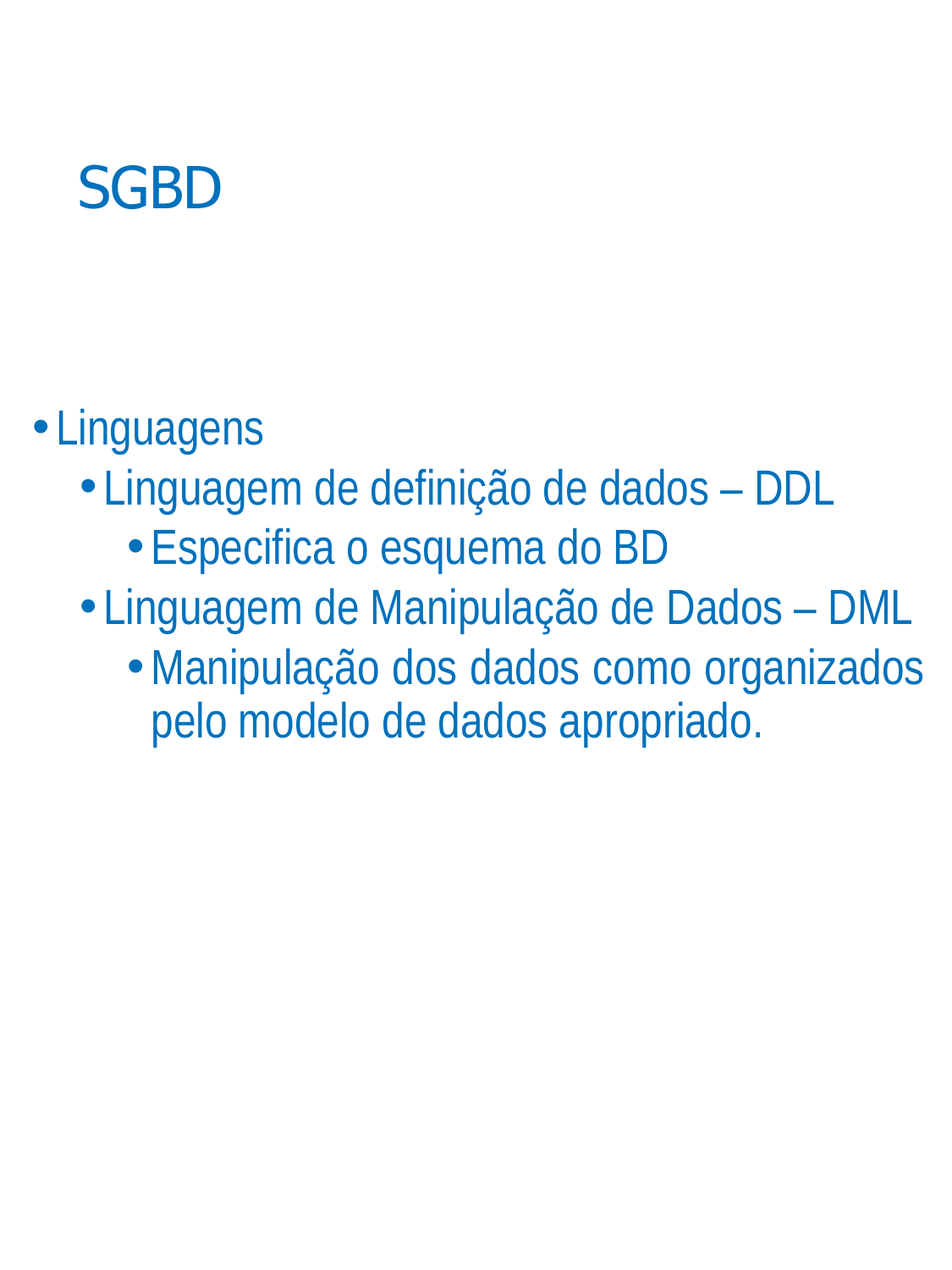

# SGBD

Linguagens
Linguagem de definição de dados – DDL
Especifica o esquema do BD
Linguagem de Manipulação de Dados – DML
Manipulação dos dados como organizados pelo modelo de dados apropriado.